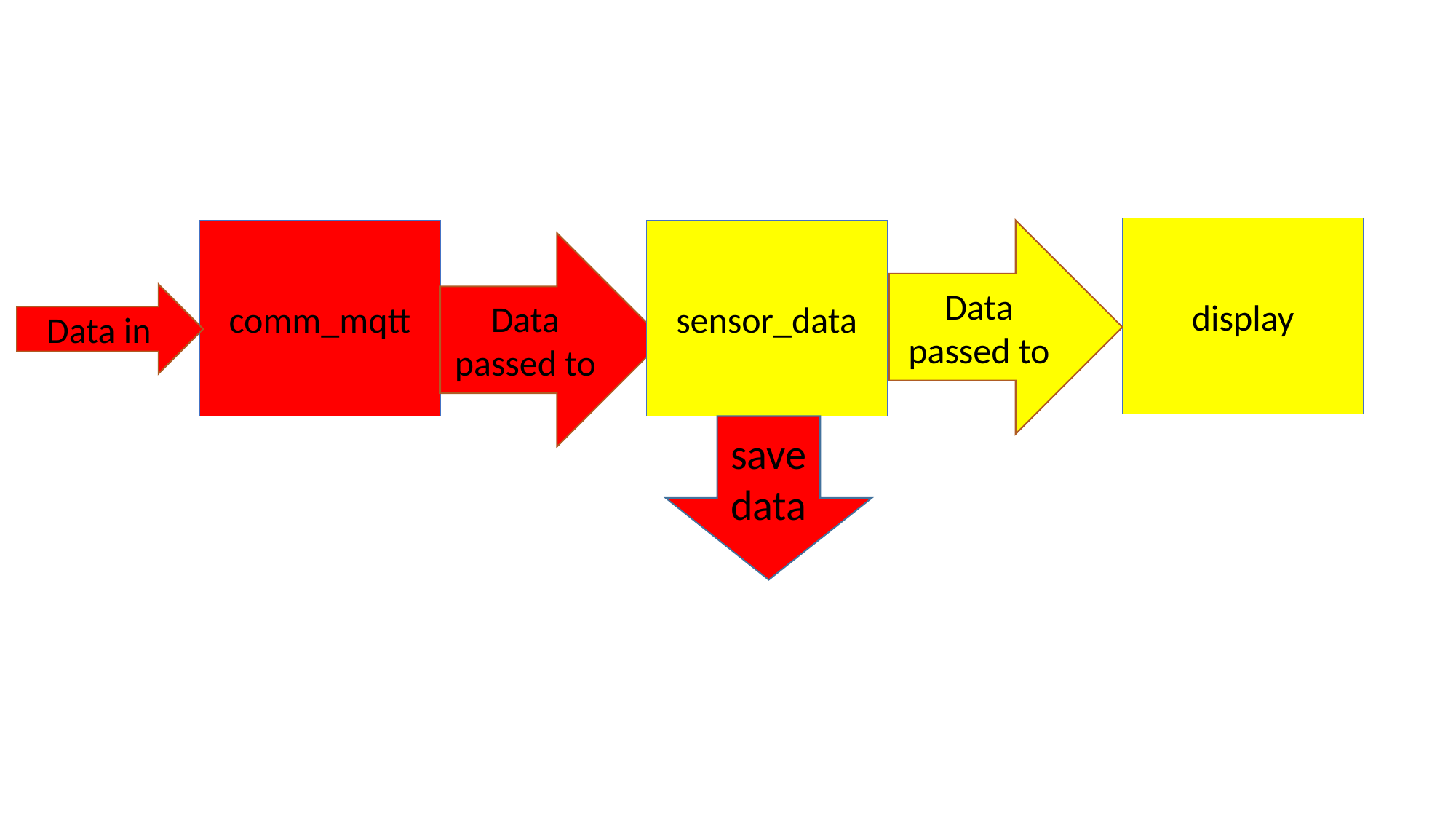

display
comm_mqtt
sensor_data
Data passed to
Data passed to
Data in
save data